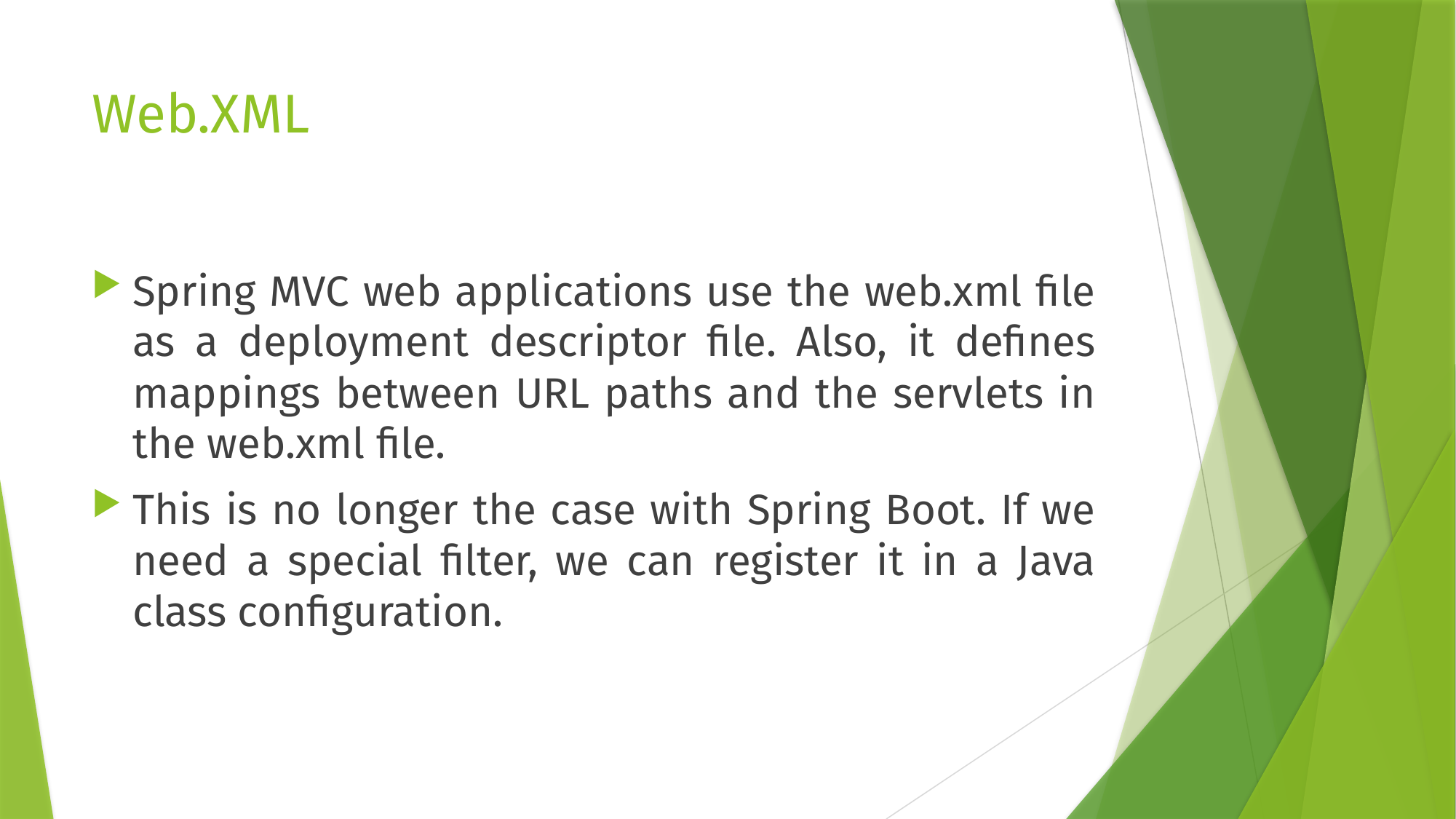

# Web.XML
Spring MVC web applications use the web.xml file as a deployment descriptor file. Also, it defines mappings between URL paths and the servlets in the web.xml file.
This is no longer the case with Spring Boot. If we need a special filter, we can register it in a Java class configuration.